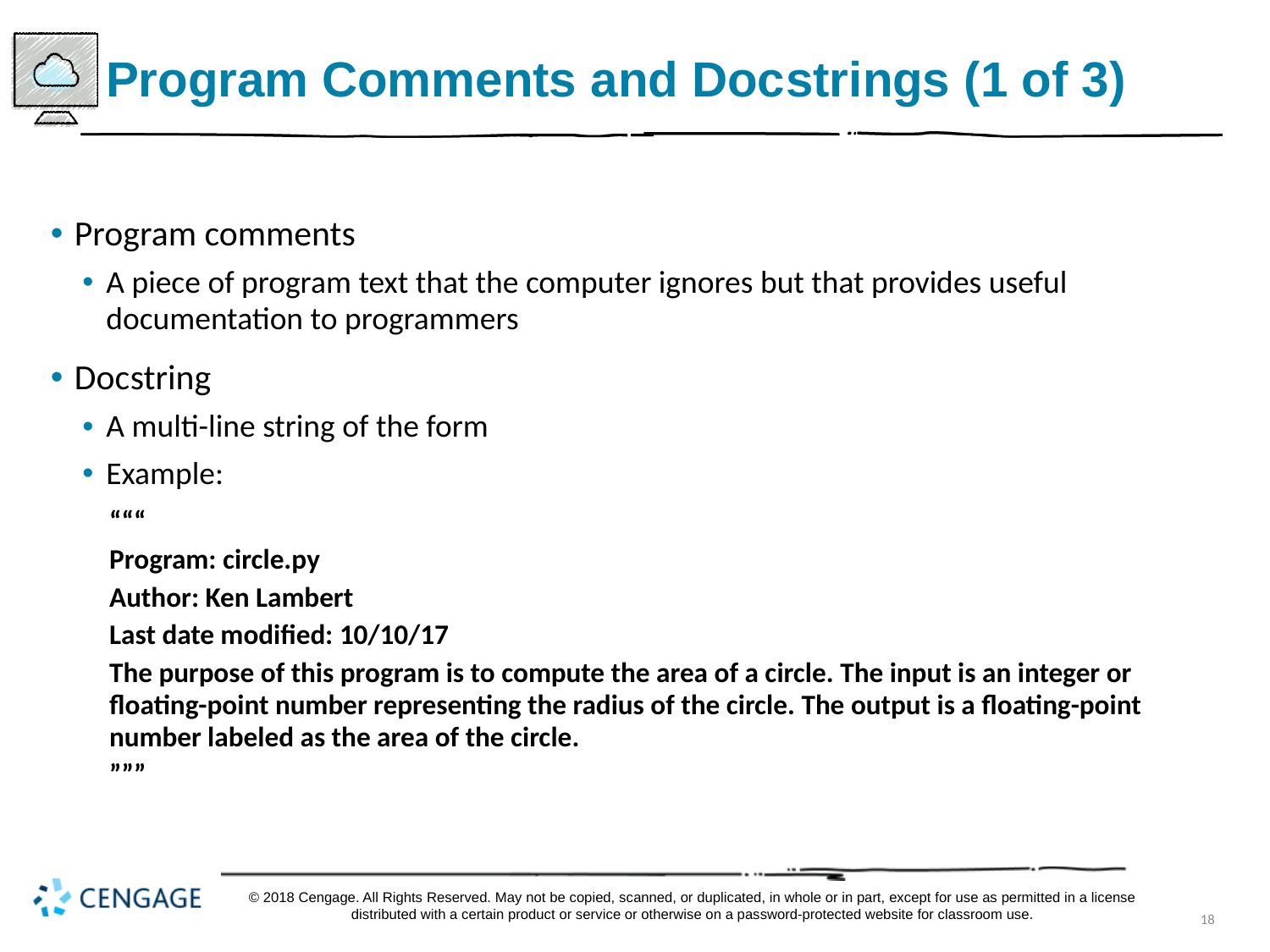

# Program Comments and Doc strings (1 of 3)
Program comments
A piece of program text that the computer ignores but that provides useful documentation to programmers
Doc string
A multi-line string of the form
Example:
“““
Program: circle.py
Author: Ken Lambert
Last date modified: 10/10/17
The purpose of this program is to compute the area of a circle. The input is an integer or floating-point number representing the radius of the circle. The output is a floating-point number labeled as the area of the circle.
”””
© 2018 Cengage. All Rights Reserved. May not be copied, scanned, or duplicated, in whole or in part, except for use as permitted in a license distributed with a certain product or service or otherwise on a password-protected website for classroom use.